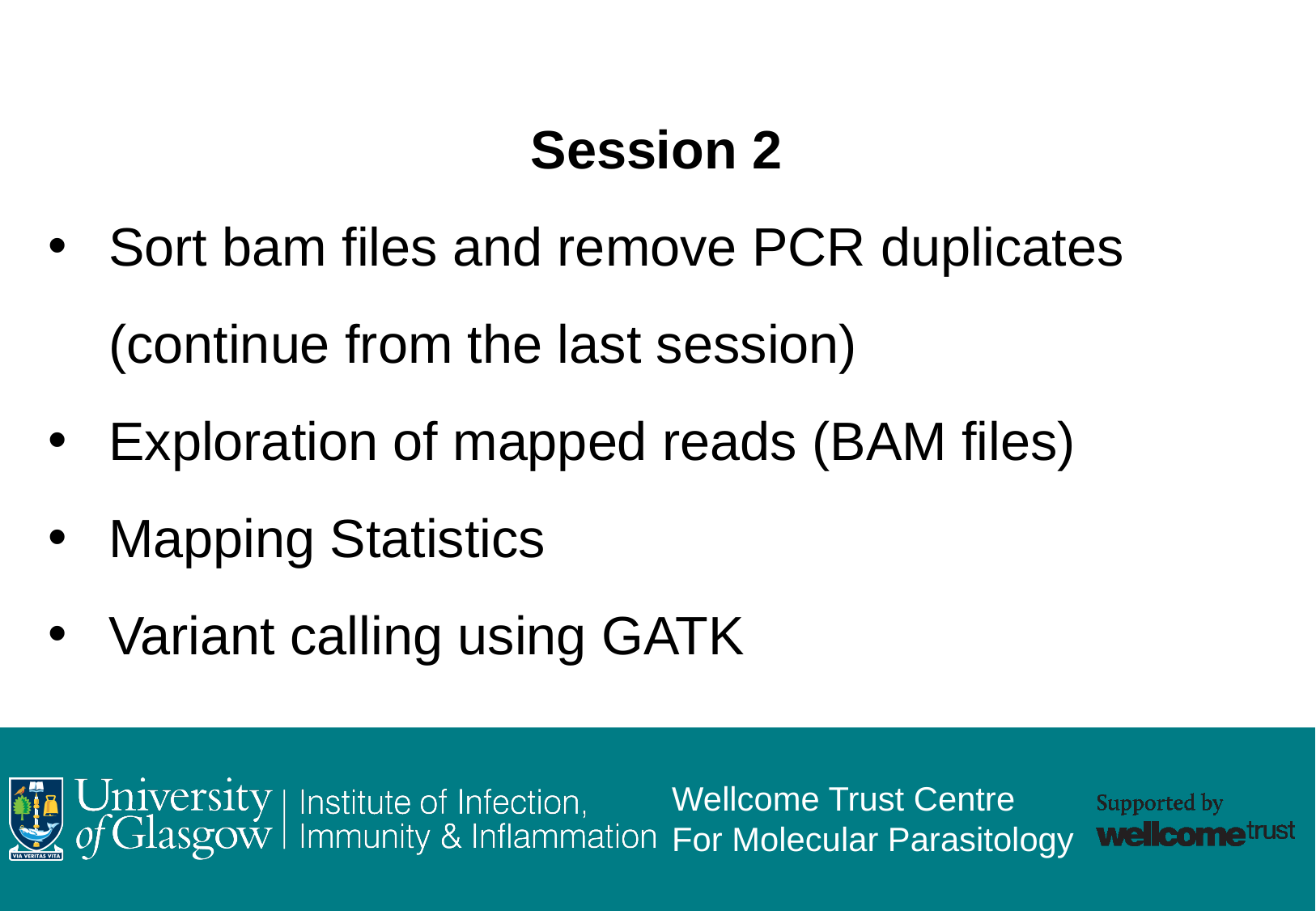

Session 2
Sort bam files and remove PCR duplicates (continue from the last session)
Exploration of mapped reads (BAM files)
Mapping Statistics
Variant calling using GATK